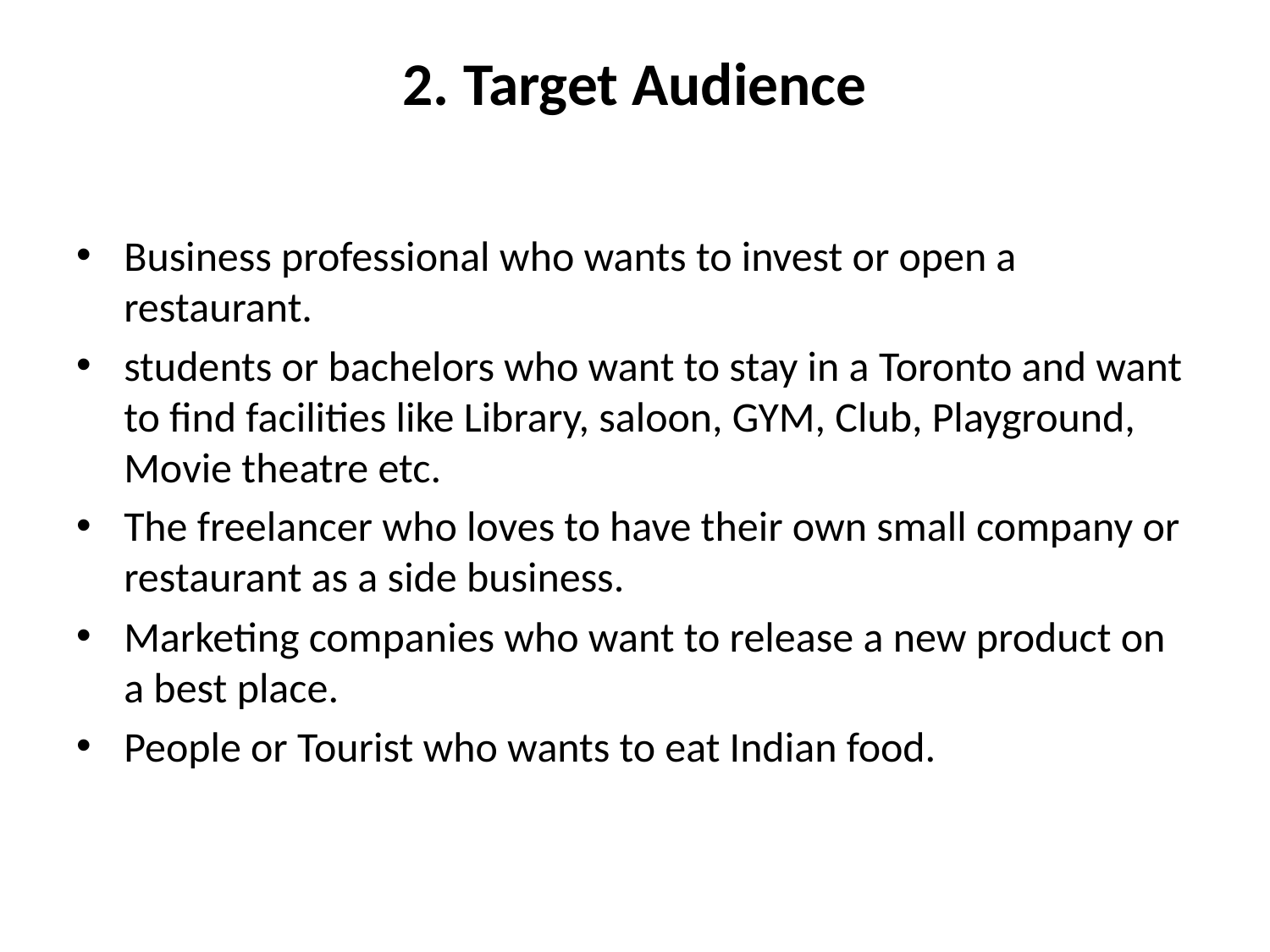

# 2. Target Audience
Business professional who wants to invest or open a restaurant.
students or bachelors who want to stay in a Toronto and want to find facilities like Library, saloon, GYM, Club, Playground, Movie theatre etc.
The freelancer who loves to have their own small company or restaurant as a side business.
Marketing companies who want to release a new product on a best place.
People or Tourist who wants to eat Indian food.